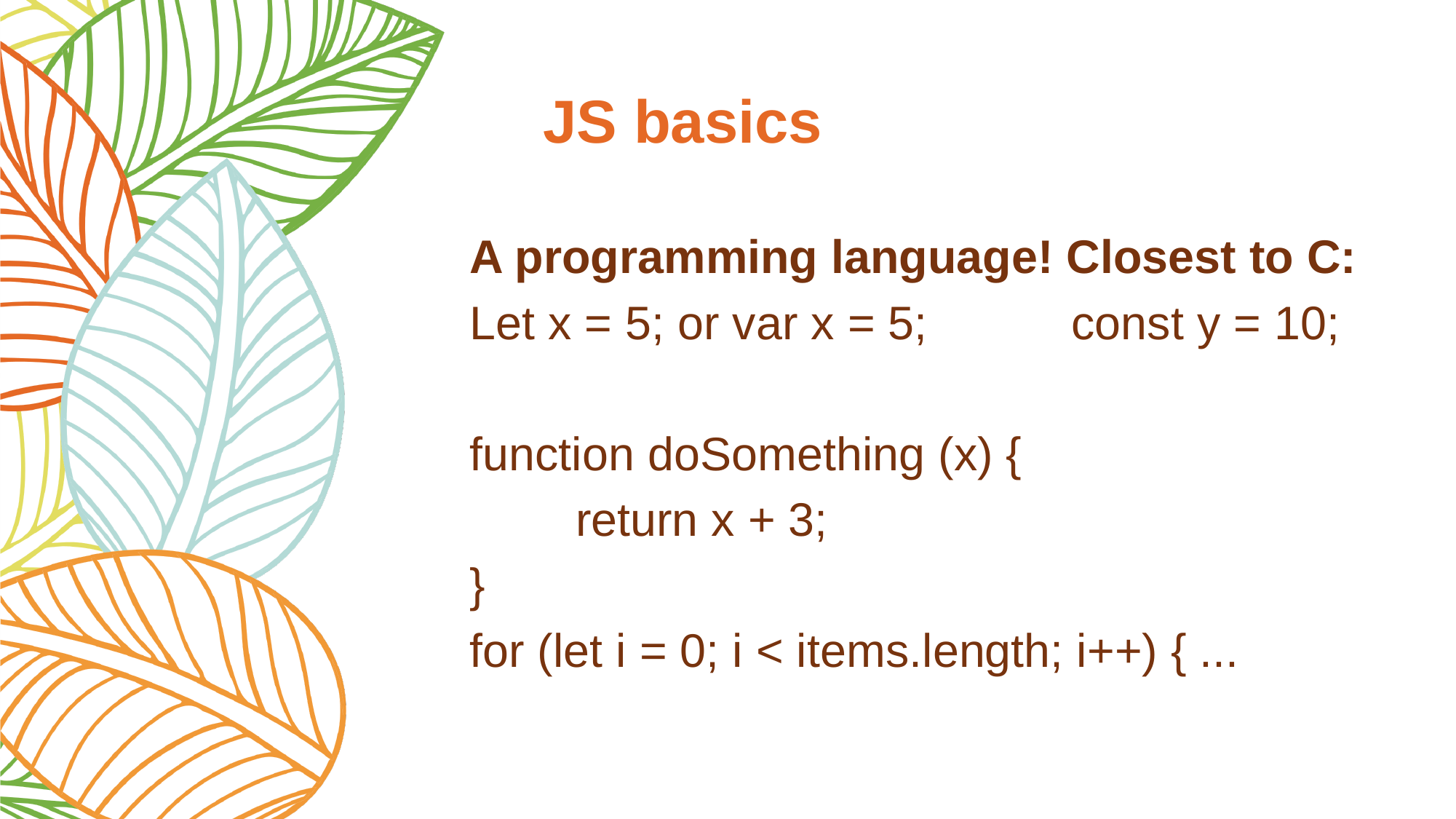

# JS basics
A programming language! Closest to C:
Let x = 5; or var x = 5;           const y = 10;

function doSomething (x) {
	return x + 3;
}
for (let i = 0; i < items.length; i++) { ...